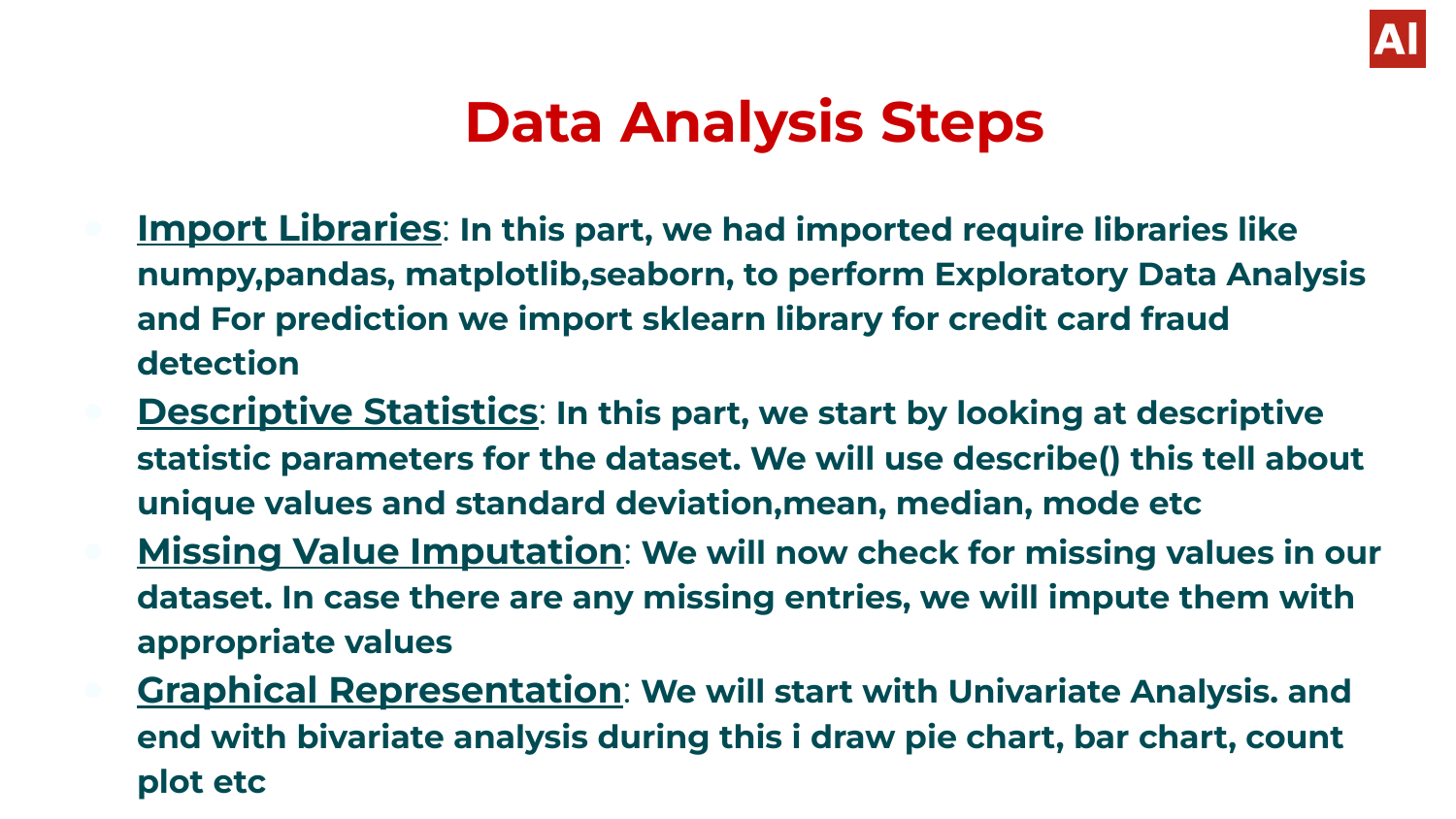

# Data Analysis Steps
Import Libraries: In this part, we had imported require libraries like  numpy,pandas, matplotlib,seaborn, to perform Exploratory Data Analysis and For prediction we import sklearn library for credit card fraud detection
Descriptive Statistics: In this part, we start by looking at descriptive statistic parameters for the dataset. We will use describe() this tell about
unique values and standard deviation,mean, median, mode etc
Missing Value Imputation: We will now check for missing values in our dataset. In case there are any missing entries, we will impute them with appropriate values
Graphical Representation: We will start with Univariate Analysis. and end with bivariate analysis during this i draw pie chart, bar chart, count plot etc